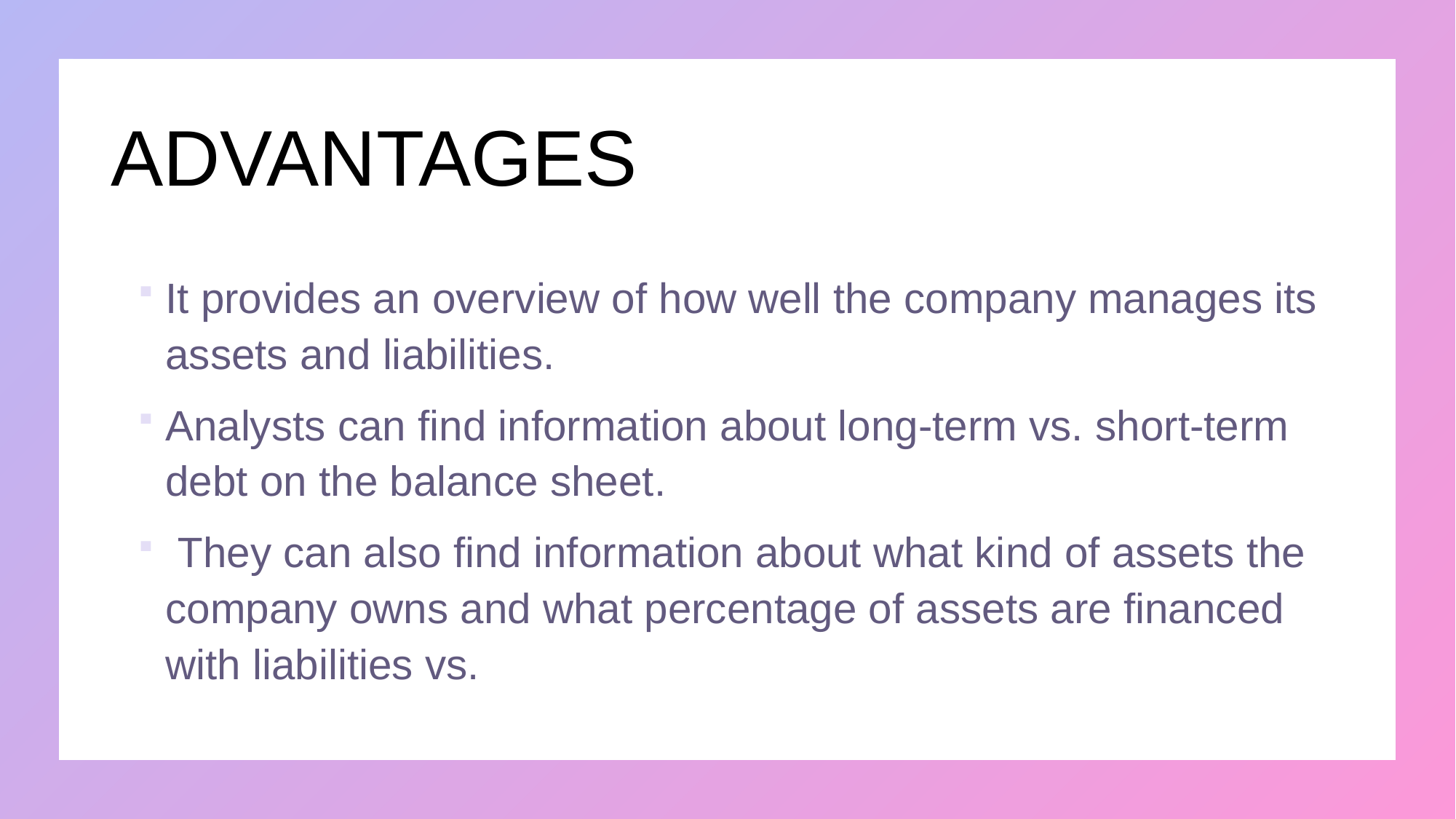

# ADVANTAGES
It provides an overview of how well the company manages its assets and liabilities.
Analysts can find information about long-term vs. short-term debt on the balance sheet.
 They can also find information about what kind of assets the company owns and what percentage of assets are financed with liabilities vs.